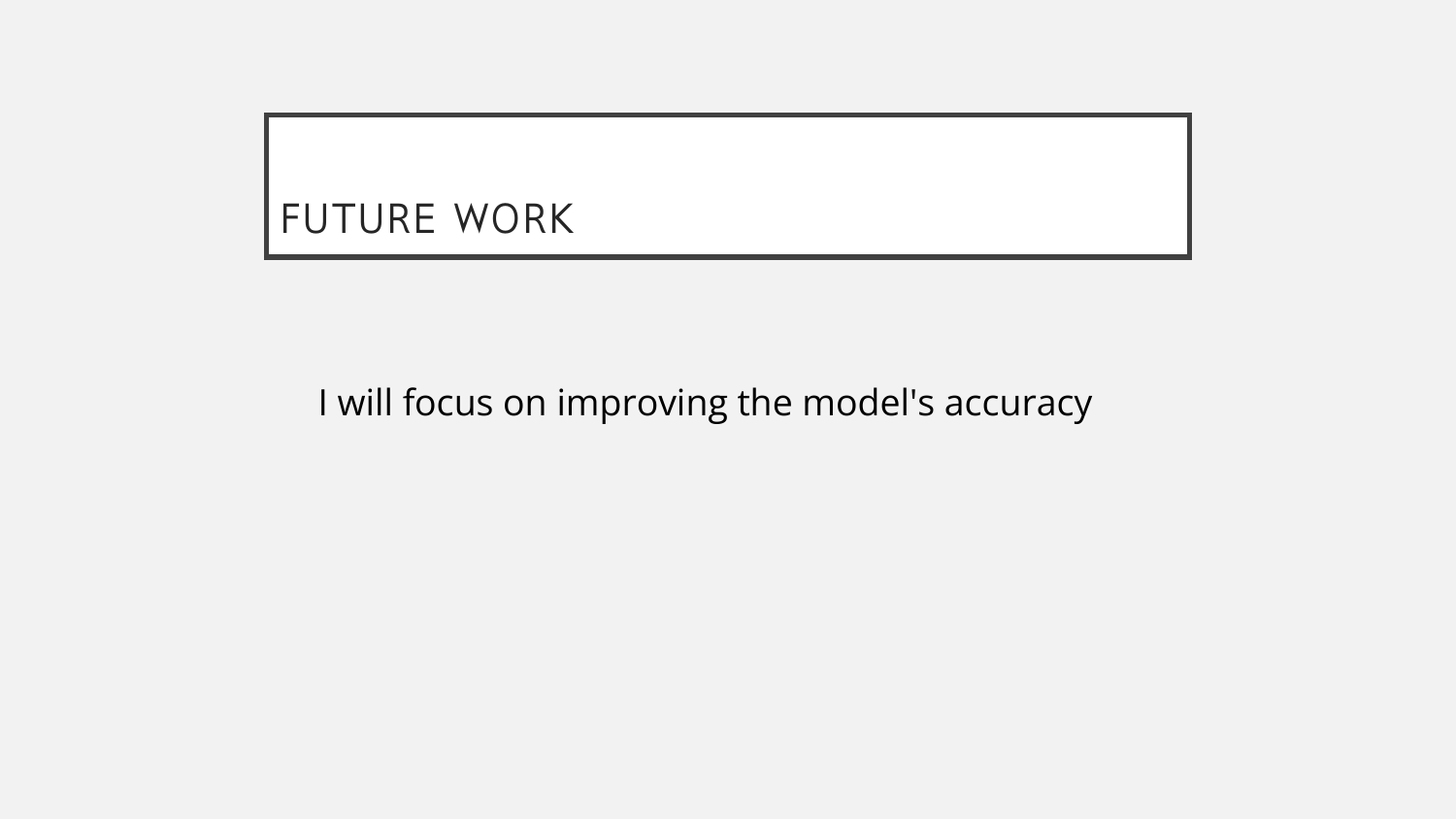

# Future Work
I will focus on improving the model's accuracy